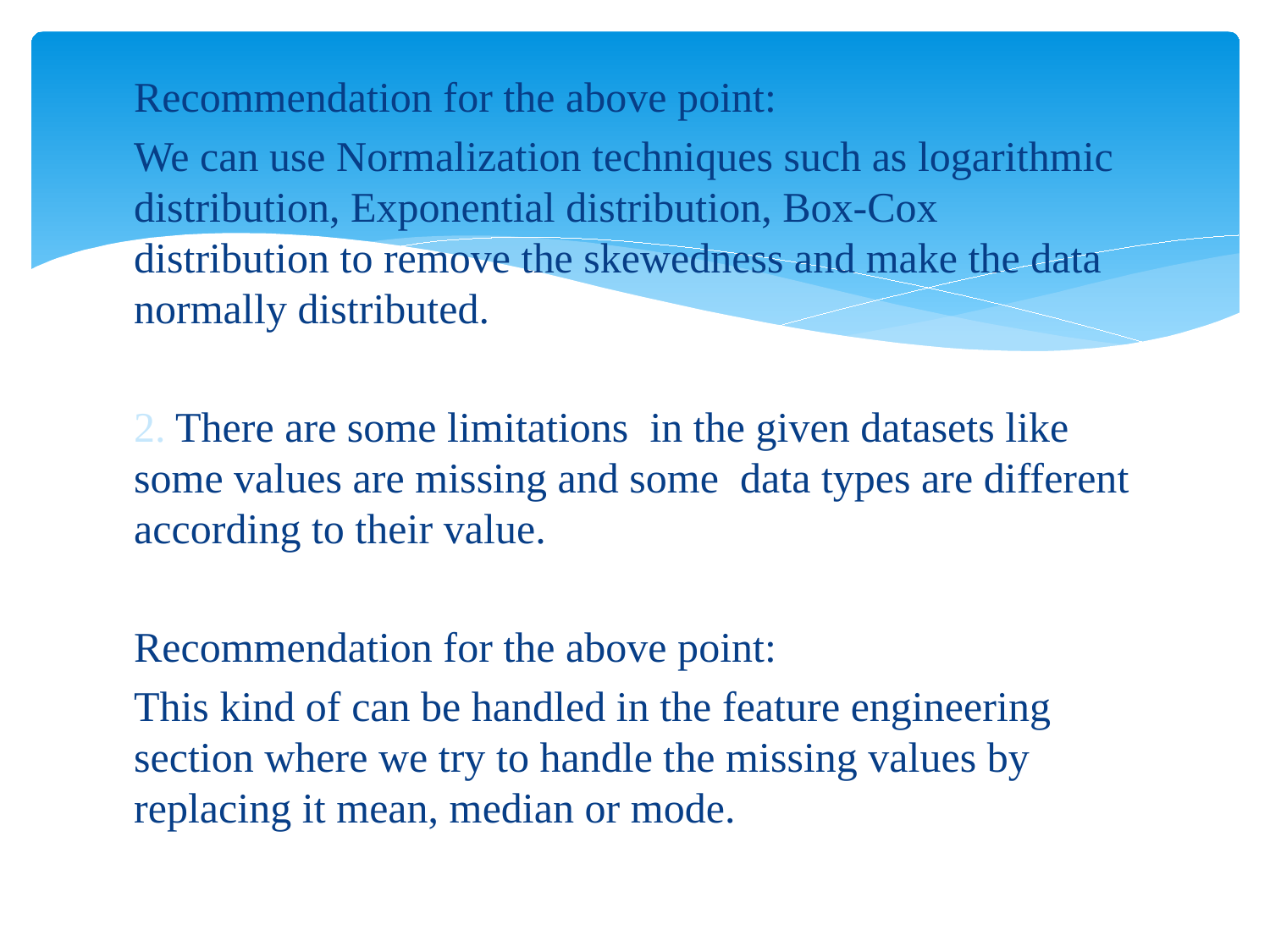

Recommendation for the above point:
We can use Normalization techniques such as logarithmic distribution, Exponential distribution, Box-Cox distribution to remove the skewedness and make the data normally distributed.

2. There are some limitations  in the given datasets like some values are missing and some  data types are different according to their value.

Recommendation for the above point:
This kind of can be handled in the feature engineering section where we try to handle the missing values by replacing it mean, median or mode.